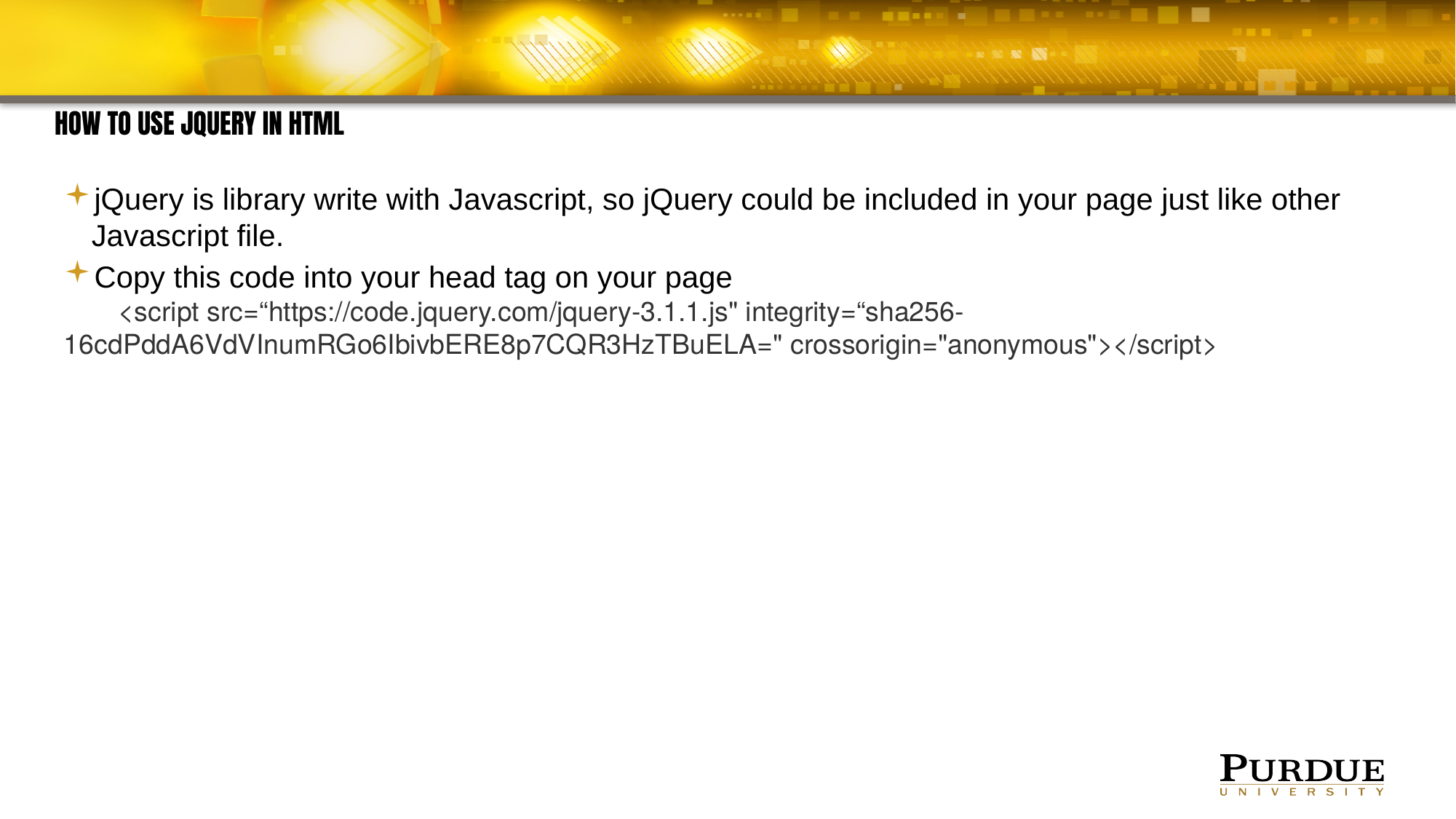

#
how to use jQuery in html
jQuery is library write with Javascript, so jQuery could be included in your page just like other Javascript file.
Copy this code into your head tag on your page
<script src=“https://code.jquery.com/jquery-3.1.1.js" integrity=“sha256-16cdPddA6VdVInumRGo6IbivbERE8p7CQR3HzTBuELA=" crossorigin="anonymous"></script>